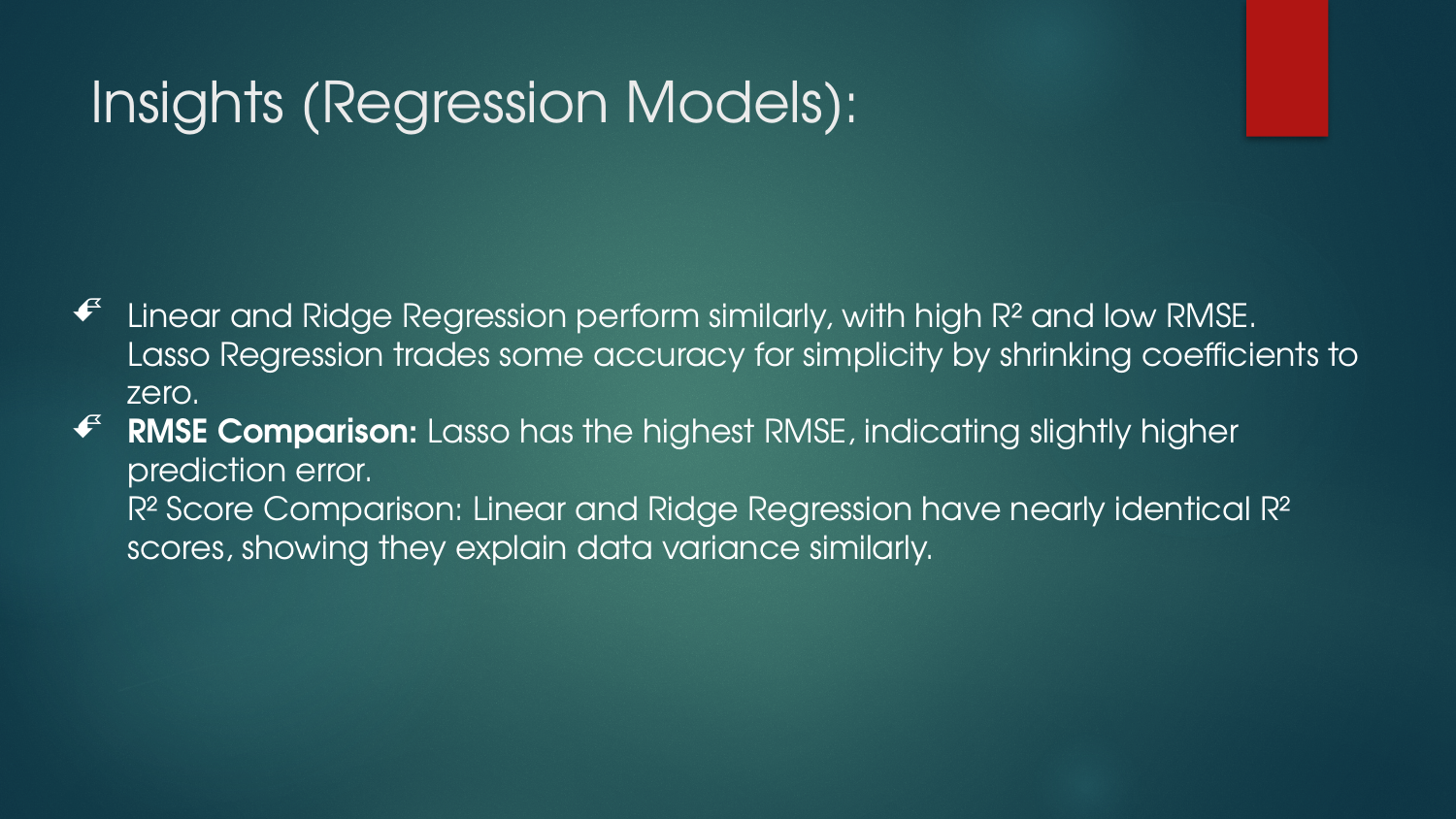

# Insights (Regression Models):
Linear and Ridge Regression perform similarly, with high R² and low RMSE.
Lasso Regression trades some accuracy for simplicity by shrinking coefficients to zero.
RMSE Comparison: Lasso has the highest RMSE, indicating slightly higher prediction error.
R² Score Comparison: Linear and Ridge Regression have nearly identical R² scores, showing they explain data variance similarly.